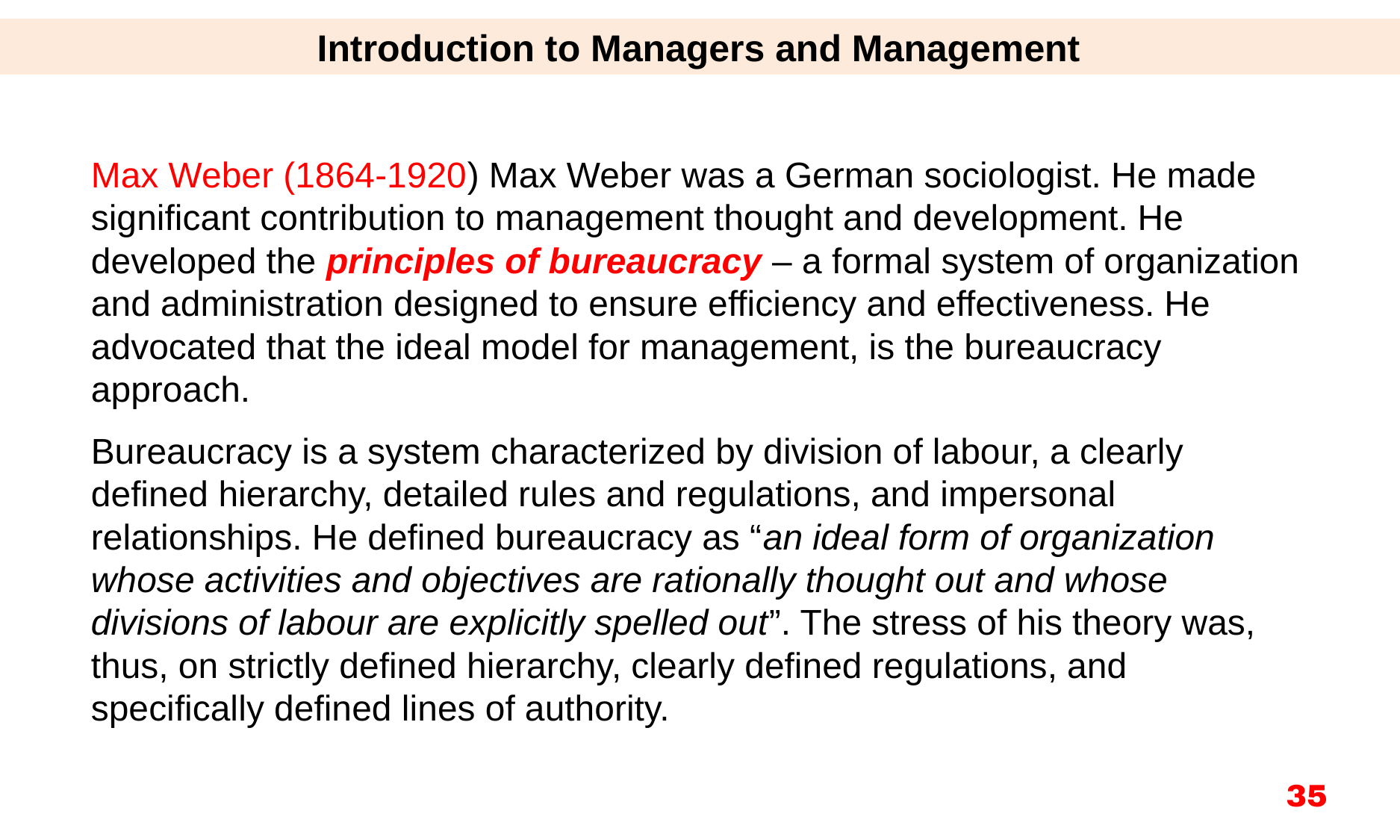

Introduction to Managers and Management
Max Weber (1864-1920) Max Weber was a German sociologist. He made significant contribution to management thought and development. He developed the principles of bureaucracy – a formal system of organization and administration designed to ensure efficiency and effectiveness. He advocated that the ideal model for management, is the bureaucracy approach.
Bureaucracy is a system characterized by division of labour, a clearly defined hierarchy, detailed rules and regulations, and impersonal relationships. He defined bureaucracy as “an ideal form of organization whose activities and objectives are rationally thought out and whose divisions of labour are explicitly spelled out”. The stress of his theory was, thus, on strictly defined hierarchy, clearly defined regulations, and specifically defined lines of authority.
35